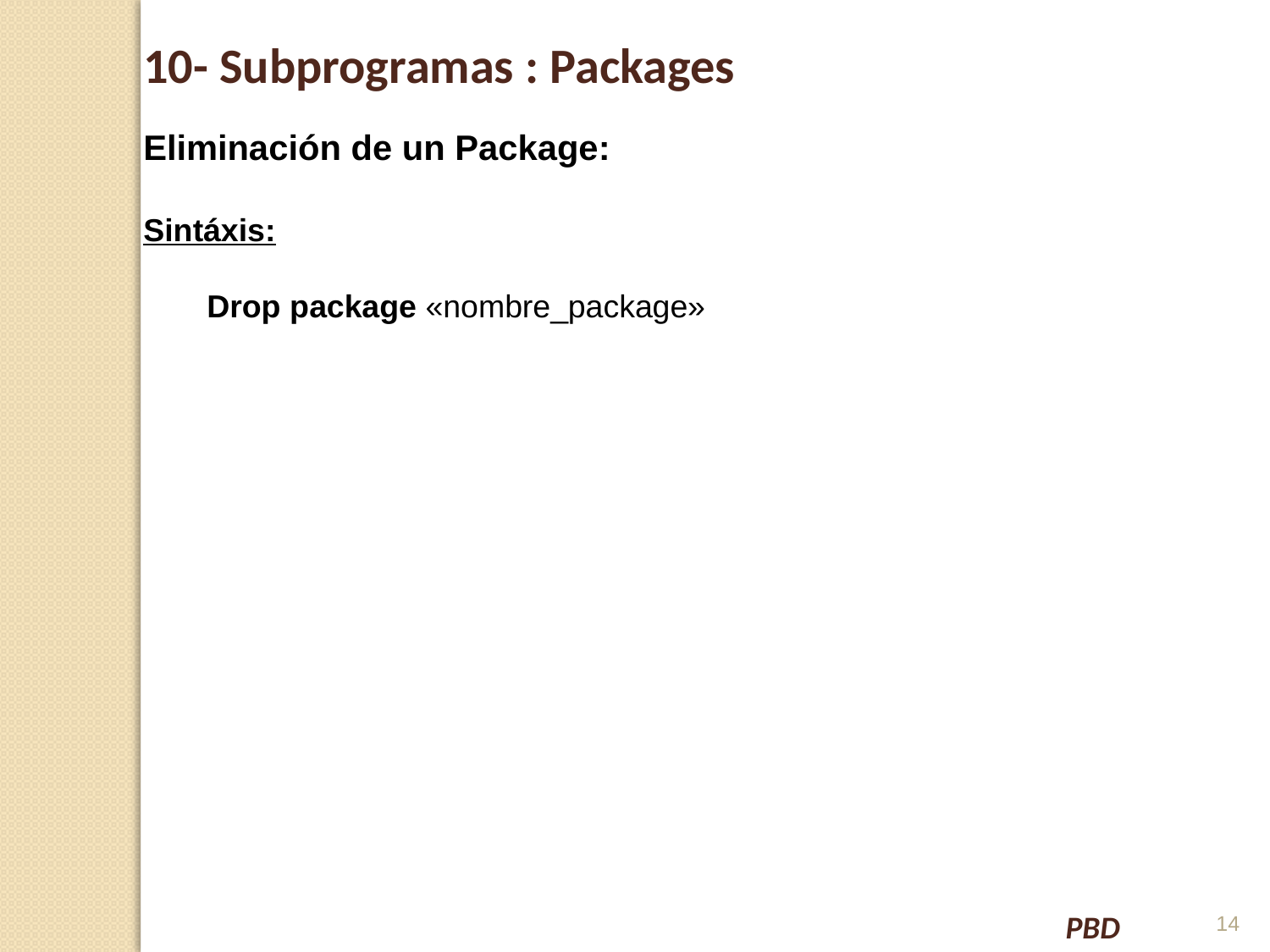

10- Subprogramas : Packages
Eliminación de un Package:

Sintáxis:

Drop package «nombre_package»

14
PBD